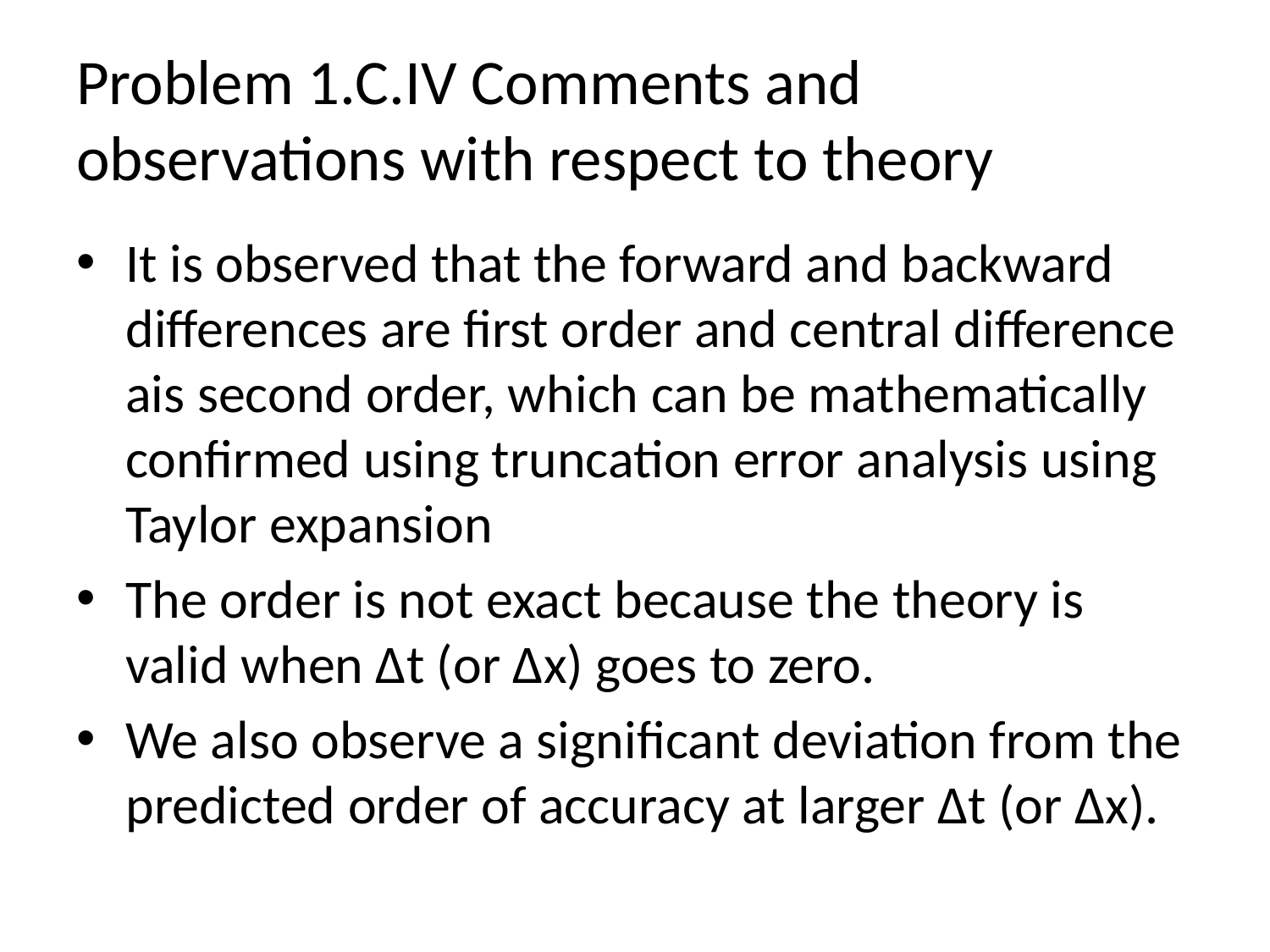

# Problem 1.C.IV Comments and observations with respect to theory
It is observed that the forward and backward differences are first order and central difference ais second order, which can be mathematically confirmed using truncation error analysis using Taylor expansion
The order is not exact because the theory is valid when ∆t (or ∆x) goes to zero.
We also observe a significant deviation from the predicted order of accuracy at larger ∆t (or ∆x).